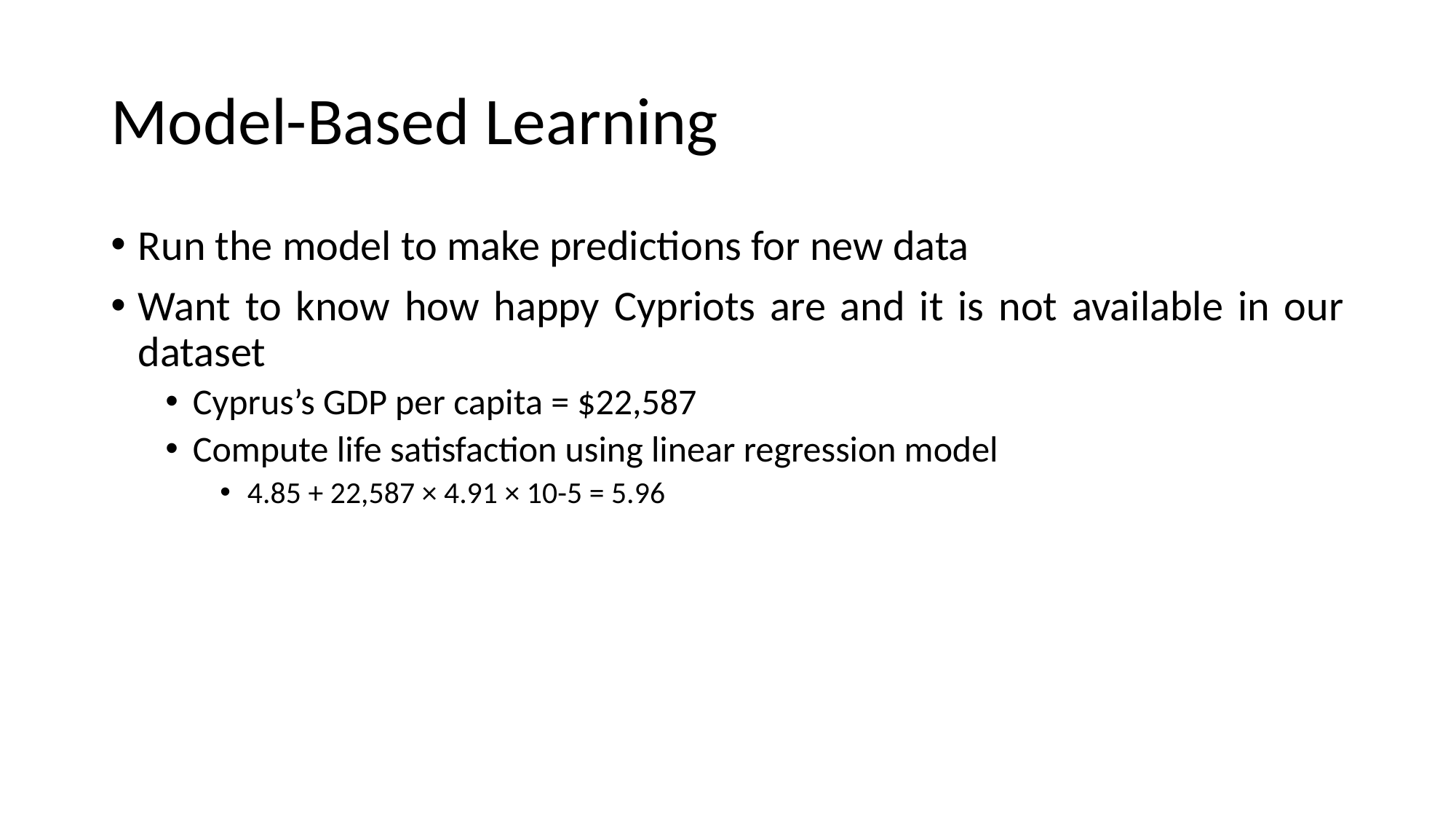

# Model-Based Learning
Run the model to make predictions for new data
Want to know how happy Cypriots are and it is not available in our dataset
Cyprus’s GDP per capita = $22,587
Compute life satisfaction using linear regression model
4.85 + 22,587 × 4.91 × 10-5 = 5.96